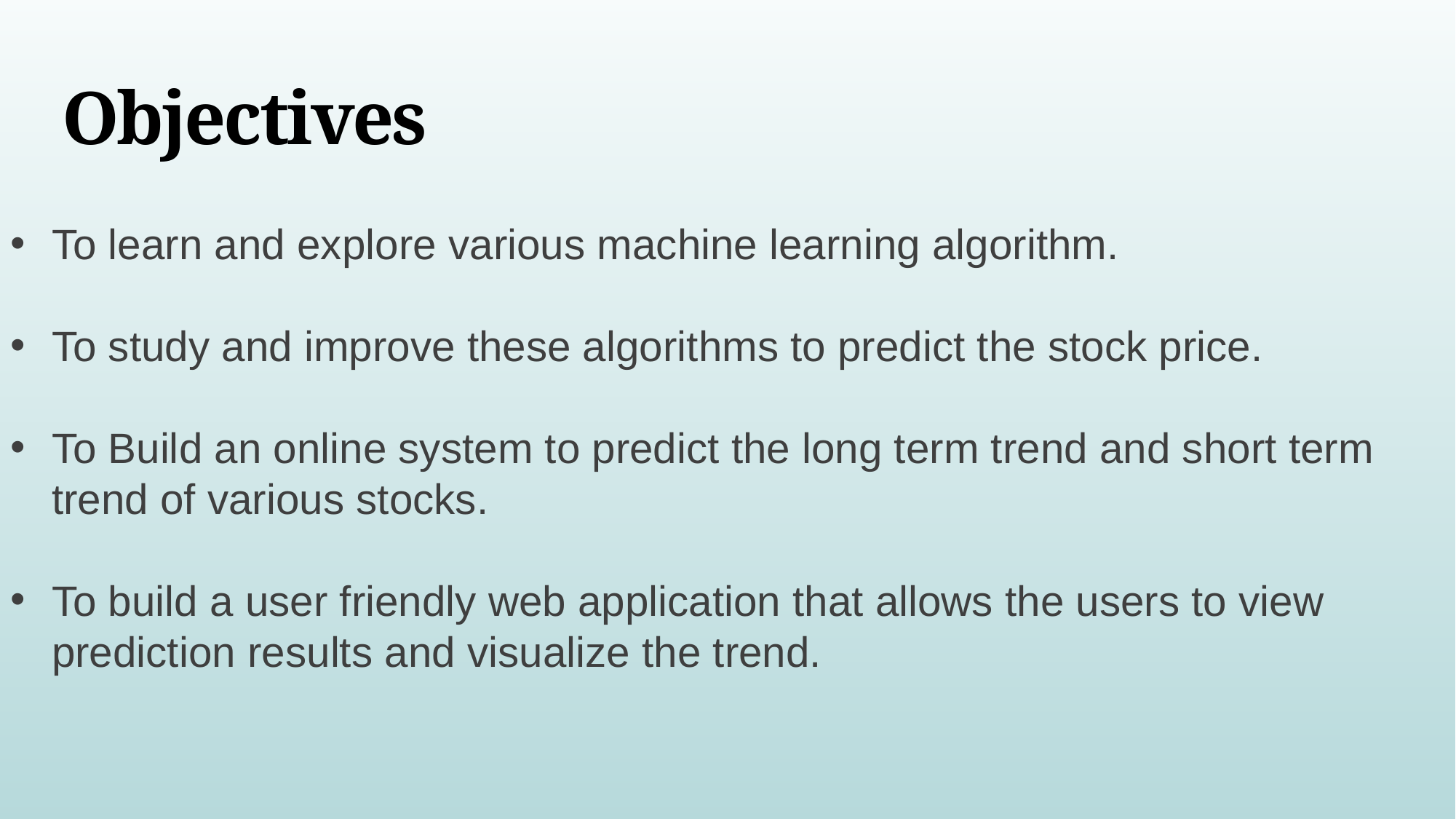

# Objectives
To learn and explore various machine learning algorithm.

To study and improve these algorithms to predict the stock price.

To Build an online system to predict the long term trend and short term trend of various stocks.

To build a user friendly web application that allows the users to view prediction results and visualize the trend.